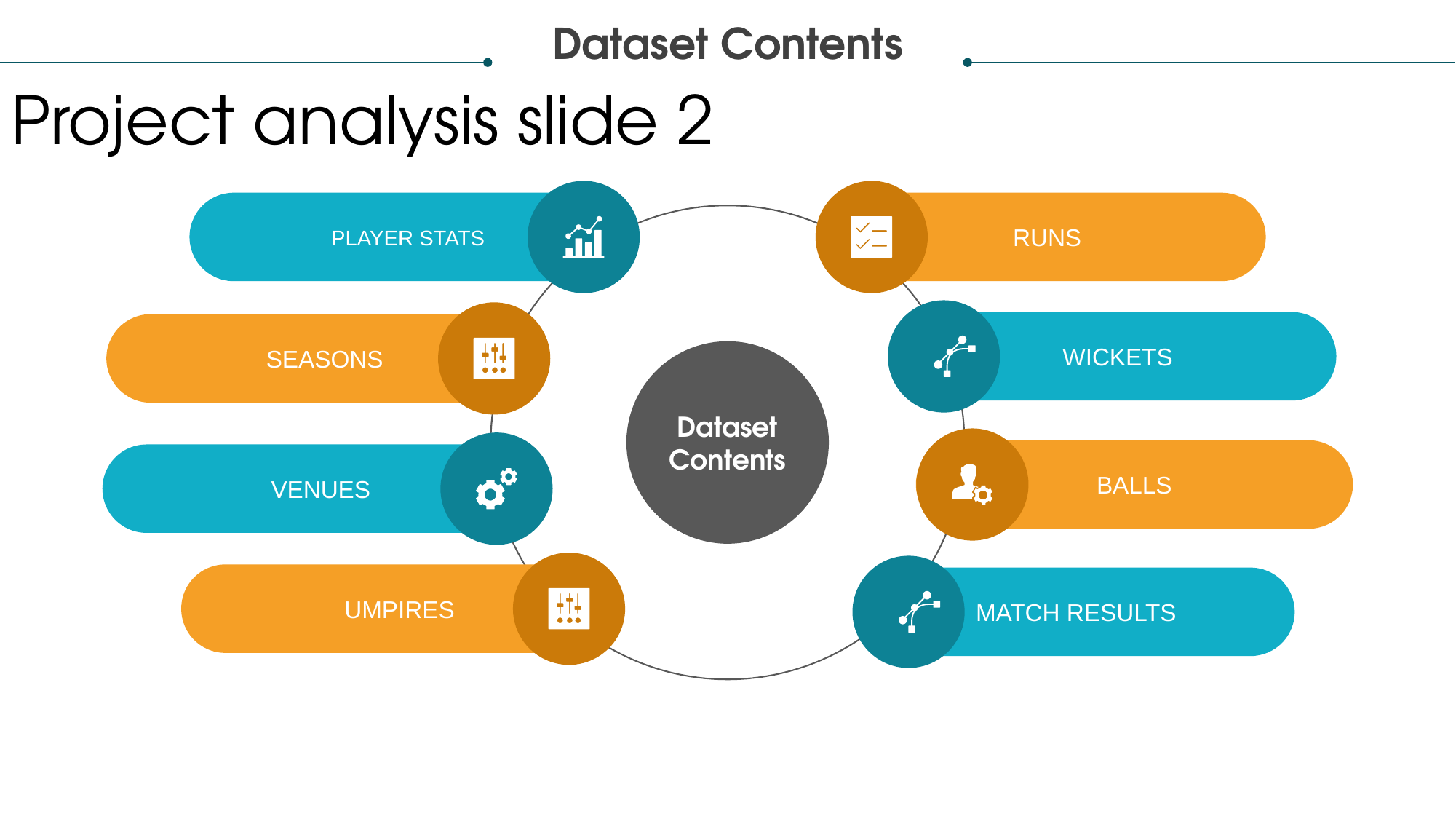

Dataset Contents
Project analysis slide 2

PLAYER STATS
RUNS

WICKETS
SEASONS

Dataset
Contents

BALLS
VENUES

UMPIRES
MATCH RESULTS